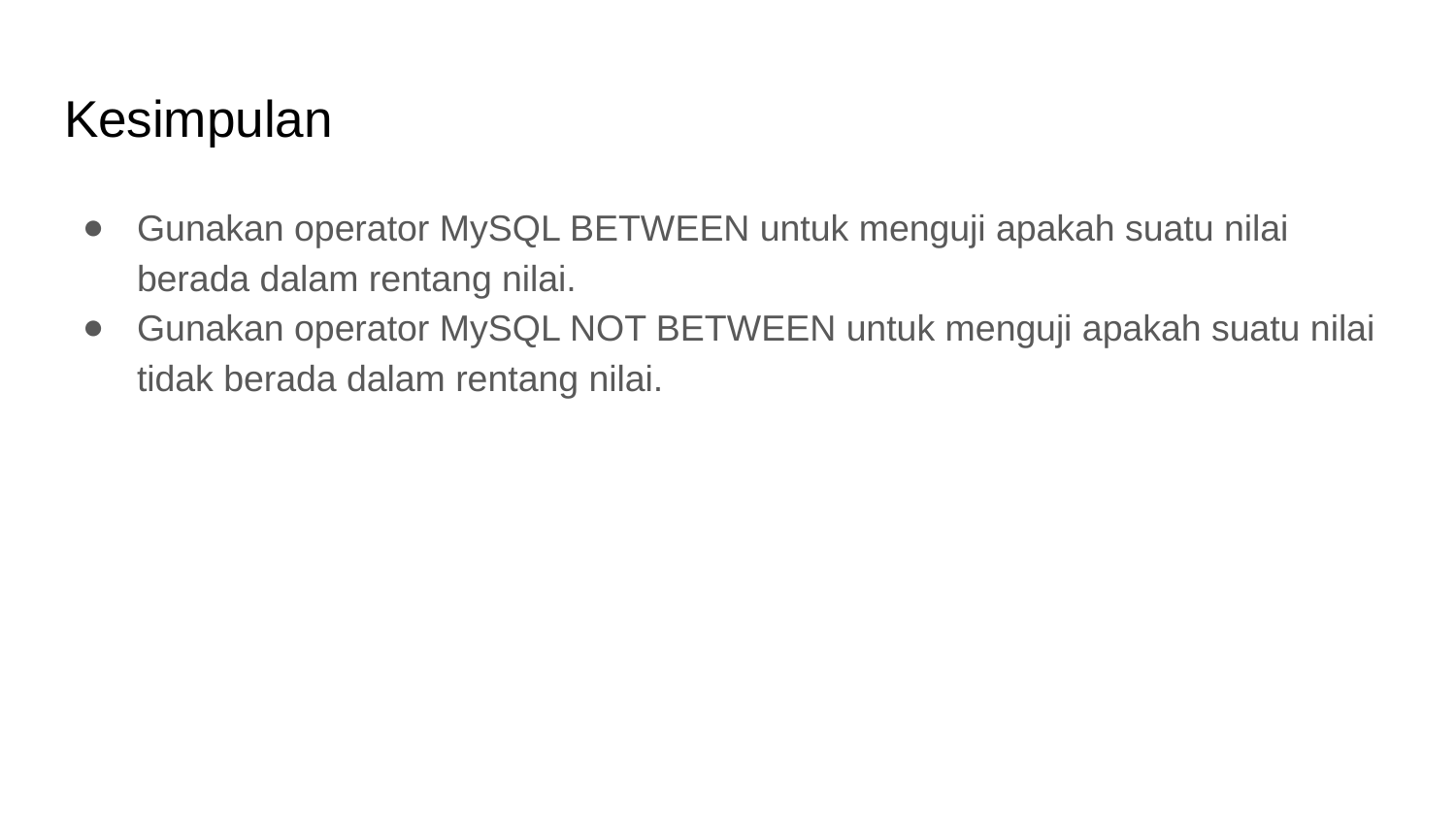

# Kesimpulan
Gunakan operator MySQL BETWEEN untuk menguji apakah suatu nilai berada dalam rentang nilai.
Gunakan operator MySQL NOT BETWEEN untuk menguji apakah suatu nilai tidak berada dalam rentang nilai.